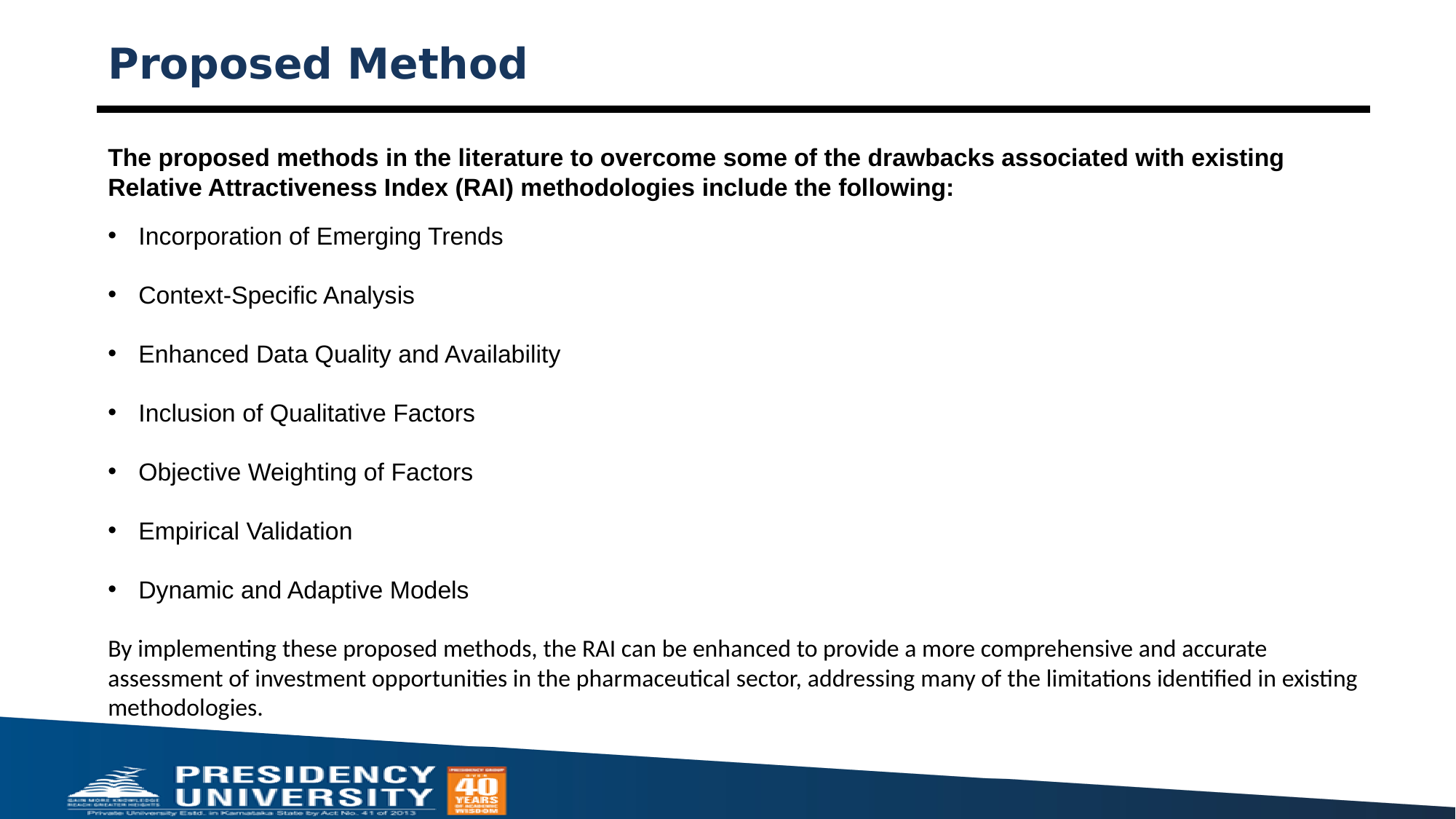

# Proposed Method
The proposed methods in the literature to overcome some of the drawbacks associated with existing Relative Attractiveness Index (RAI) methodologies include the following:

Incorporation of Emerging Trends

Context-Specific Analysis

Enhanced Data Quality and Availability

Inclusion of Qualitative Factors

Objective Weighting of Factors

Empirical Validation
Dynamic and Adaptive Models

By implementing these proposed methods, the RAI can be enhanced to provide a more comprehensive and accurate assessment of investment opportunities in the pharmaceutical sector, addressing many of the limitations identified in existing methodologies.